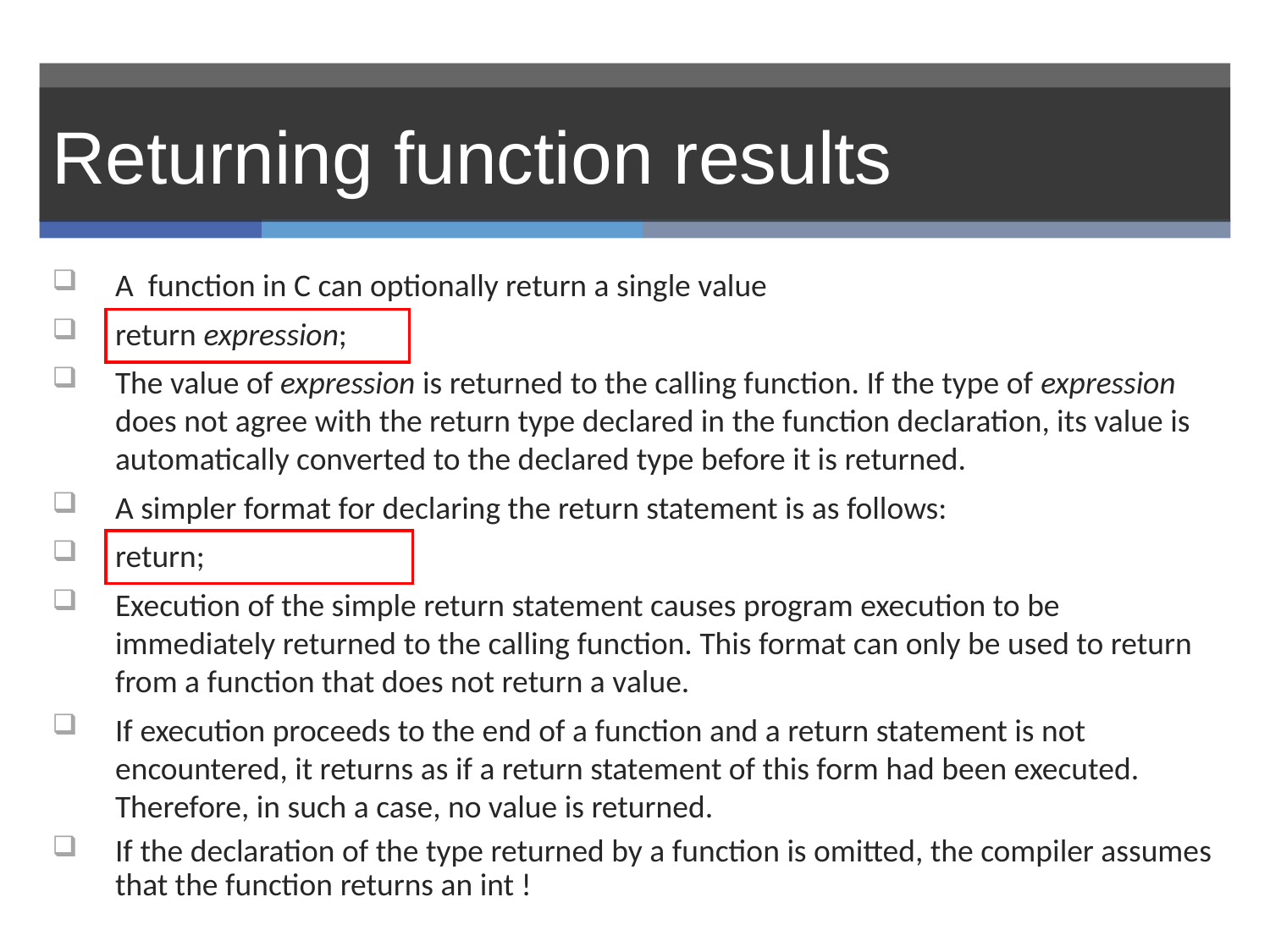

# Returning function results
A  function in C can optionally return a single value
return expression;
The value of expression is returned to the calling function. If the type of expression does not agree with the return type declared in the function declaration, its value is  automatically converted to the declared type before it is returned.
A simpler format for declaring the return statement is as follows:
return;
Execution of the simple return statement causes program execution to be immediately returned to the calling function. This format can only be used to return from a function that does not return a value.
If execution proceeds to the end of a function and a return statement is not encountered, it returns as if a return statement of this form had been executed. Therefore, in such a case, no value is returned.
If the declaration of the type returned by a function is omitted, the compiler assumes that the function returns an int !